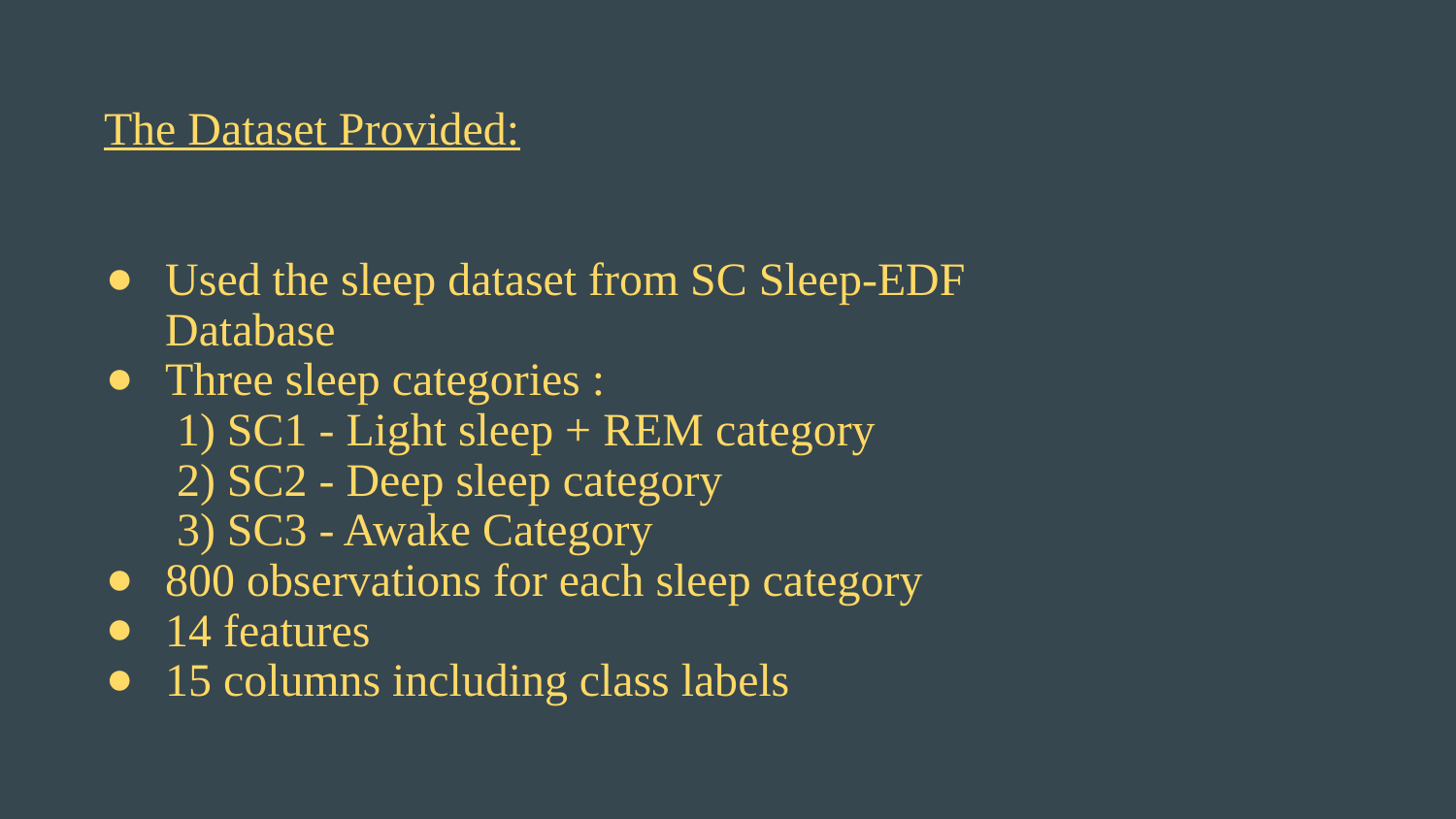

The Dataset Provided:

Used the sleep dataset from SC Sleep-EDF Database
Three sleep categories :
 1) SC1 - Light sleep + REM category
 2) SC2 - Deep sleep category
 3) SC3 - Awake Category
800 observations for each sleep category
14 features
15 columns including class labels